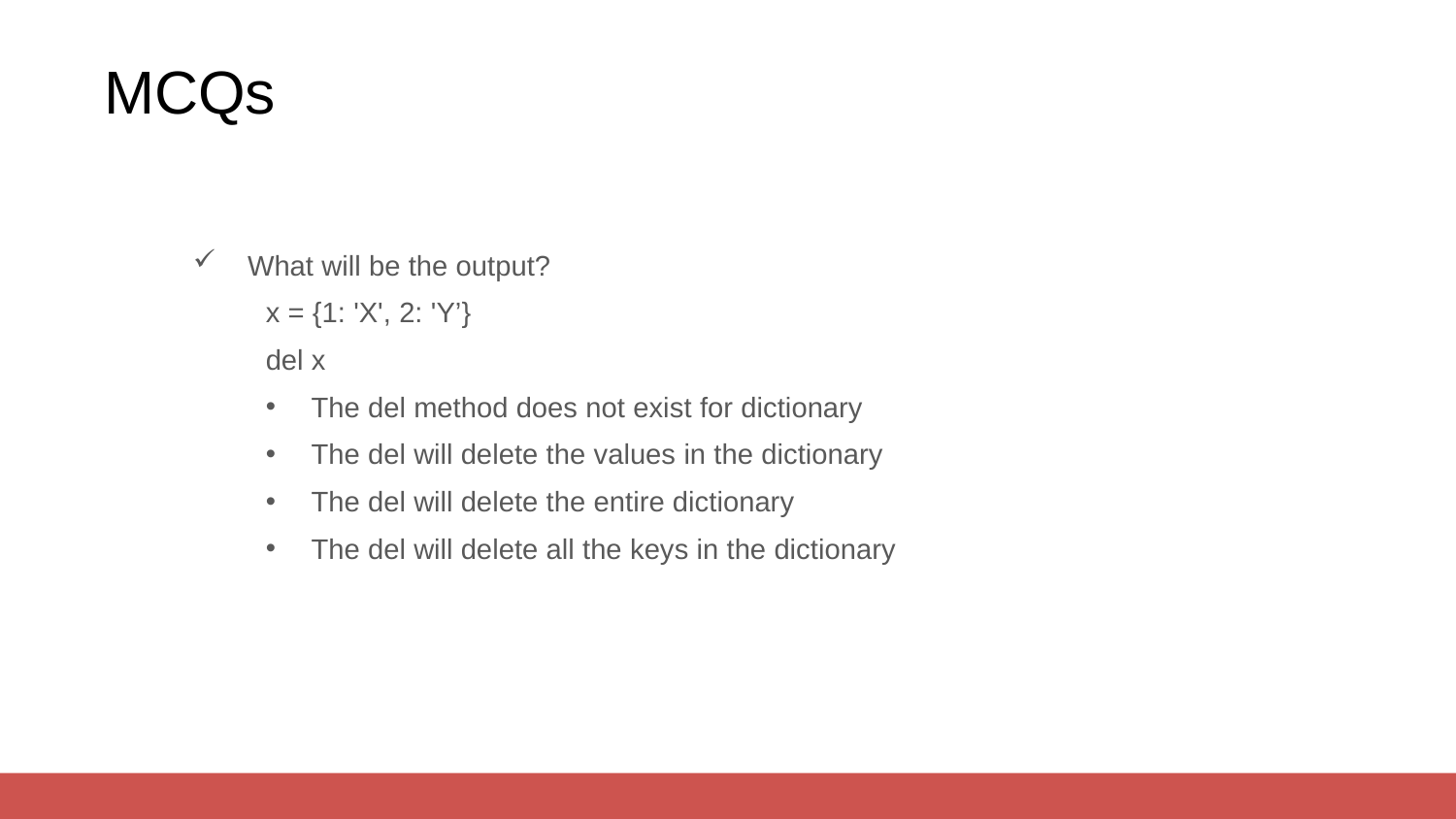

# MCQs

What will be the output?
x = {1: 'X', 2: 'Y’}
del x
The del method does not exist for dictionary
The del will delete the values in the dictionary
The del will delete the entire dictionary
The del will delete all the keys in the dictionary